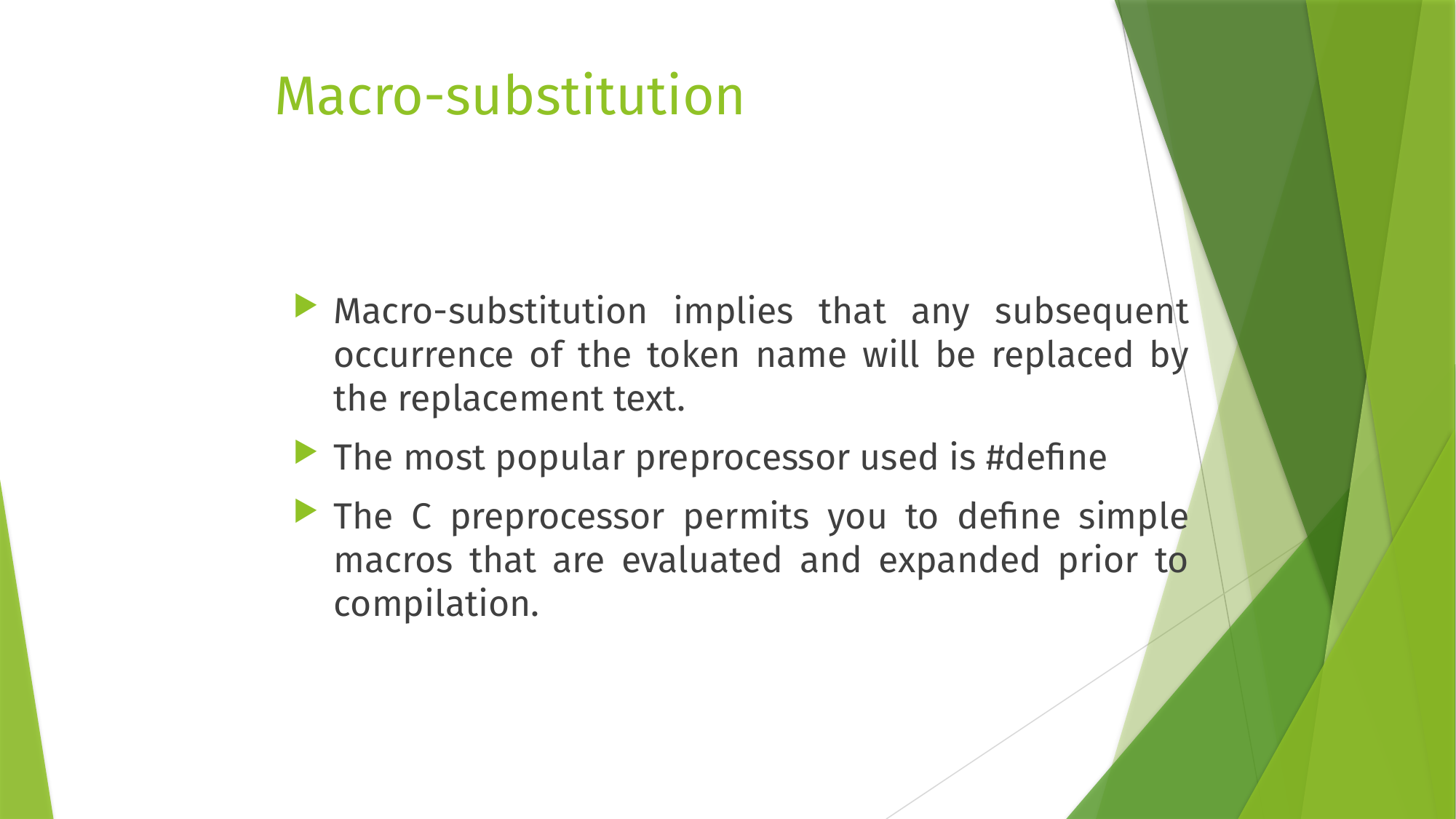

# Macro-substitution
Macro-substitution implies that any subsequent occurrence of the token name will be replaced by the replacement text.
The most popular preprocessor used is #define
The C preprocessor permits you to define simple macros that are evaluated and expanded prior to compilation.